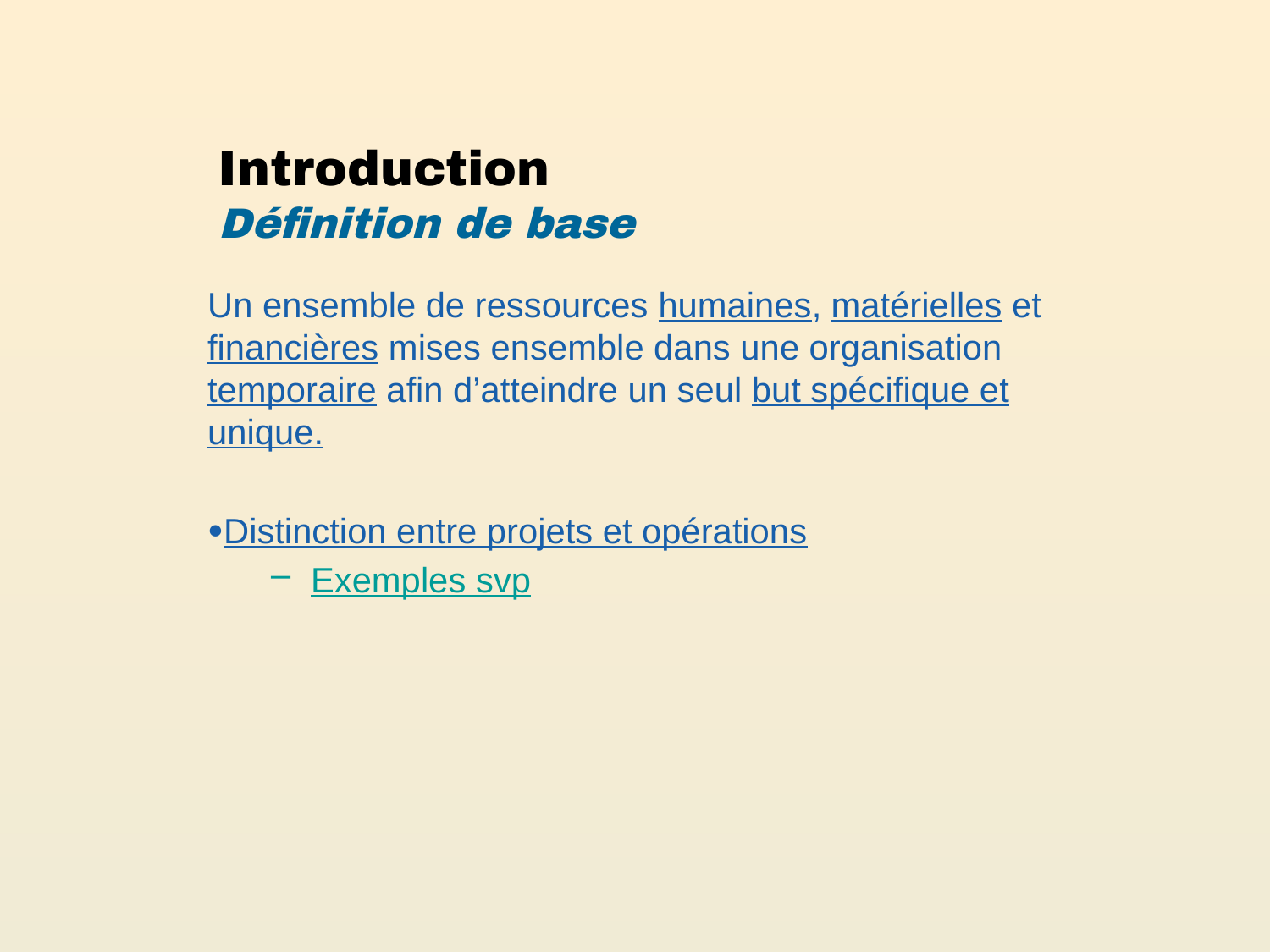

# Introduction Définition de base
Un ensemble de ressources humaines, matérielles et financières mises ensemble dans une organisation temporaire afin d’atteindre un seul but spécifique et unique.

Distinction entre projets et opérations
Exemples svp